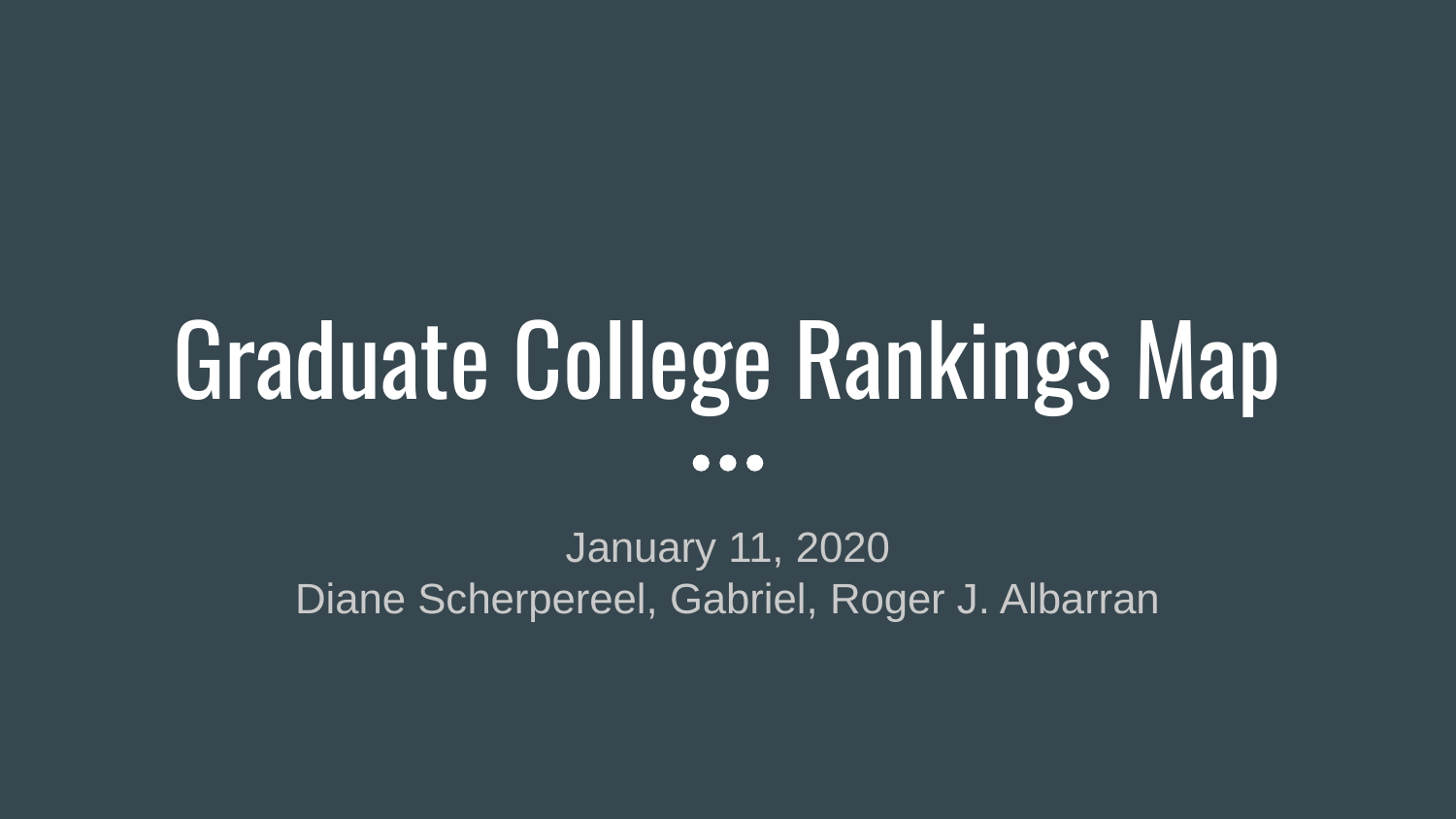

# Graduate College Rankings Map
January 11, 2020
Diane Scherpereel, Gabriel, Roger J. Albarran